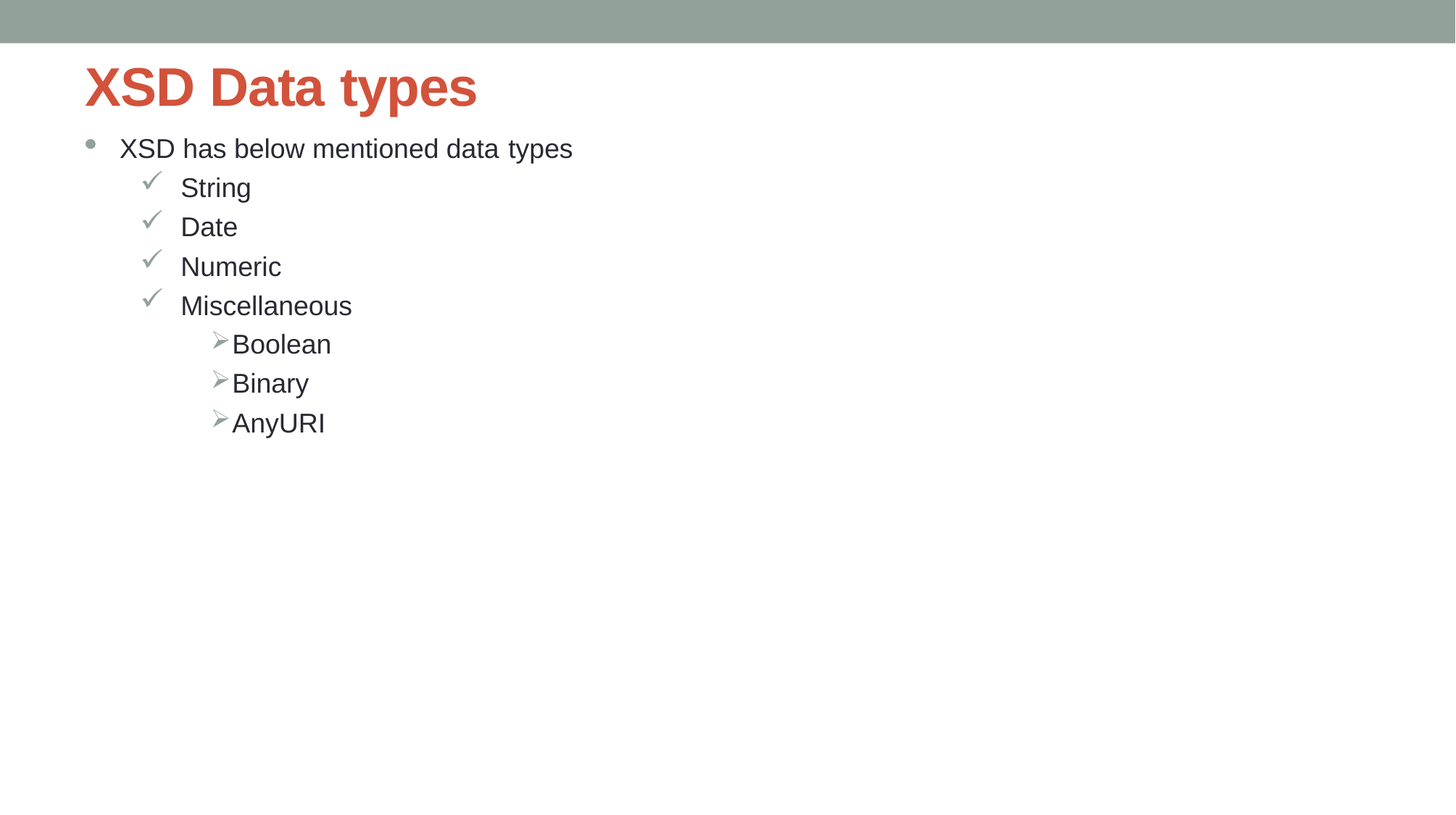

XSD Data types
XSD has below mentioned data types
String
Date
Numeric
Miscellaneous
Boolean
Binary
AnyURI